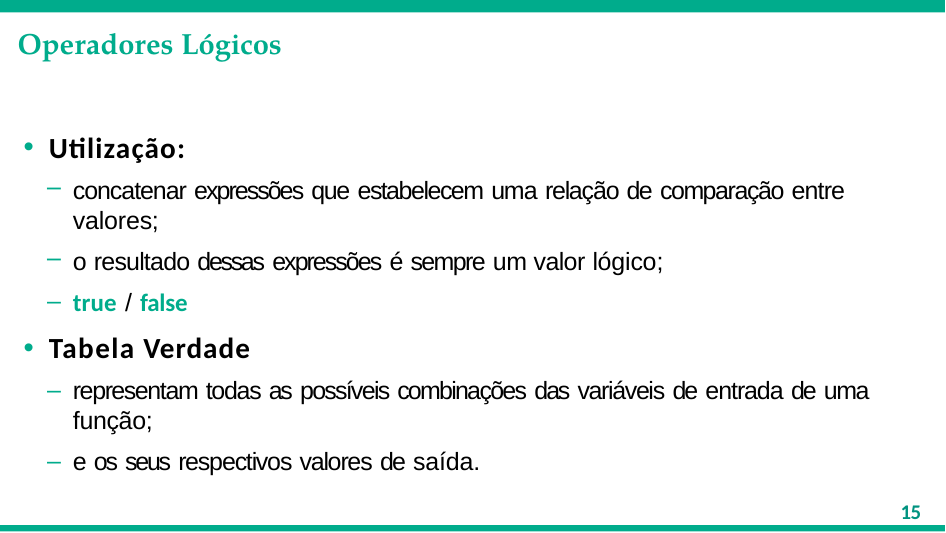

# Operadores Lógicos
Utilização:
concatenar expressões que estabelecem uma relação de comparação entre valores;
o resultado dessas expressões é sempre um valor lógico;
true / false
Tabela Verdade
representam todas as possíveis combinações das variáveis de entrada de uma função;
e os seus respectivos valores de saída.
15